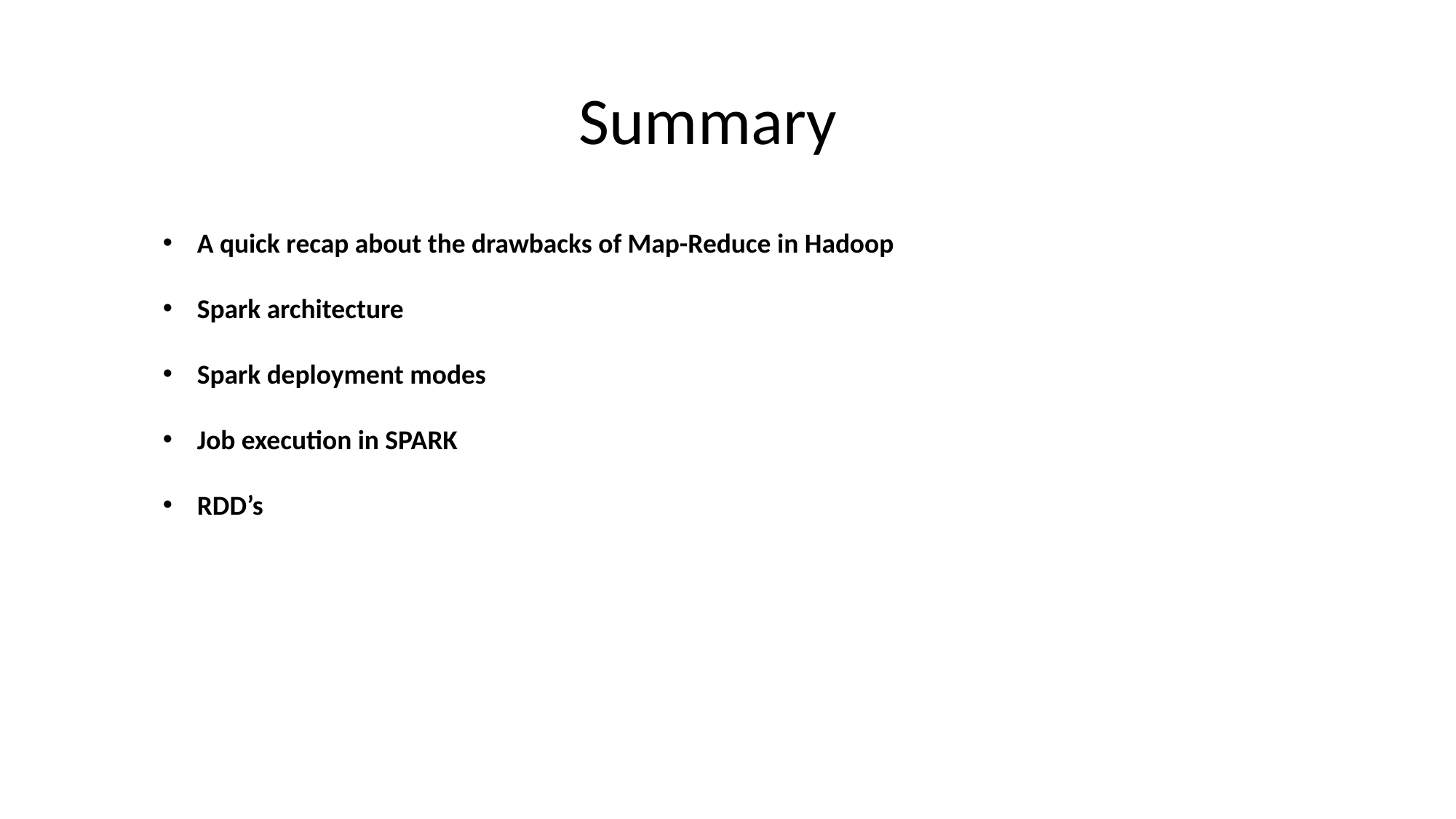

# Summary
A quick recap about the drawbacks of Map-Reduce in Hadoop

Spark architecture

Spark deployment modes

Job execution in SPARK

RDD’s